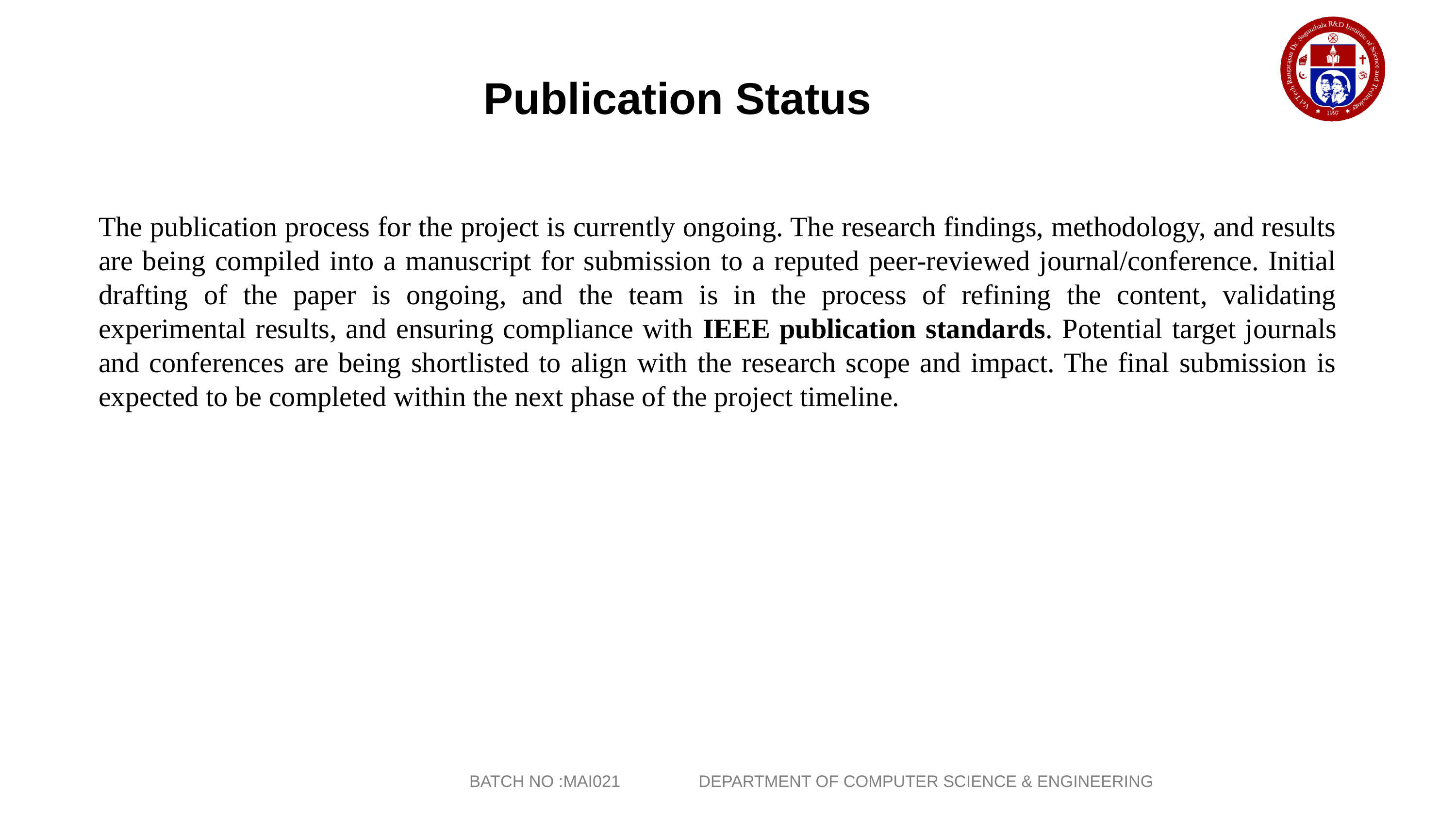

Publication Status

The publication process for the project is currently ongoing. The research findings, methodology, and results are being compiled into a manuscript for submission to a reputed peer-reviewed journal/conference. Initial drafting of the paper is ongoing, and the team is in the process of refining the content, validating experimental results, and ensuring compliance with IEEE publication standards. Potential target journals and conferences are being shortlisted to align with the research scope and impact. The final submission is expected to be completed within the next phase of the project timeline.

BATCH NO :MAI021                 DEPARTMENT OF COMPUTER SCIENCE & ENGINEERING
16